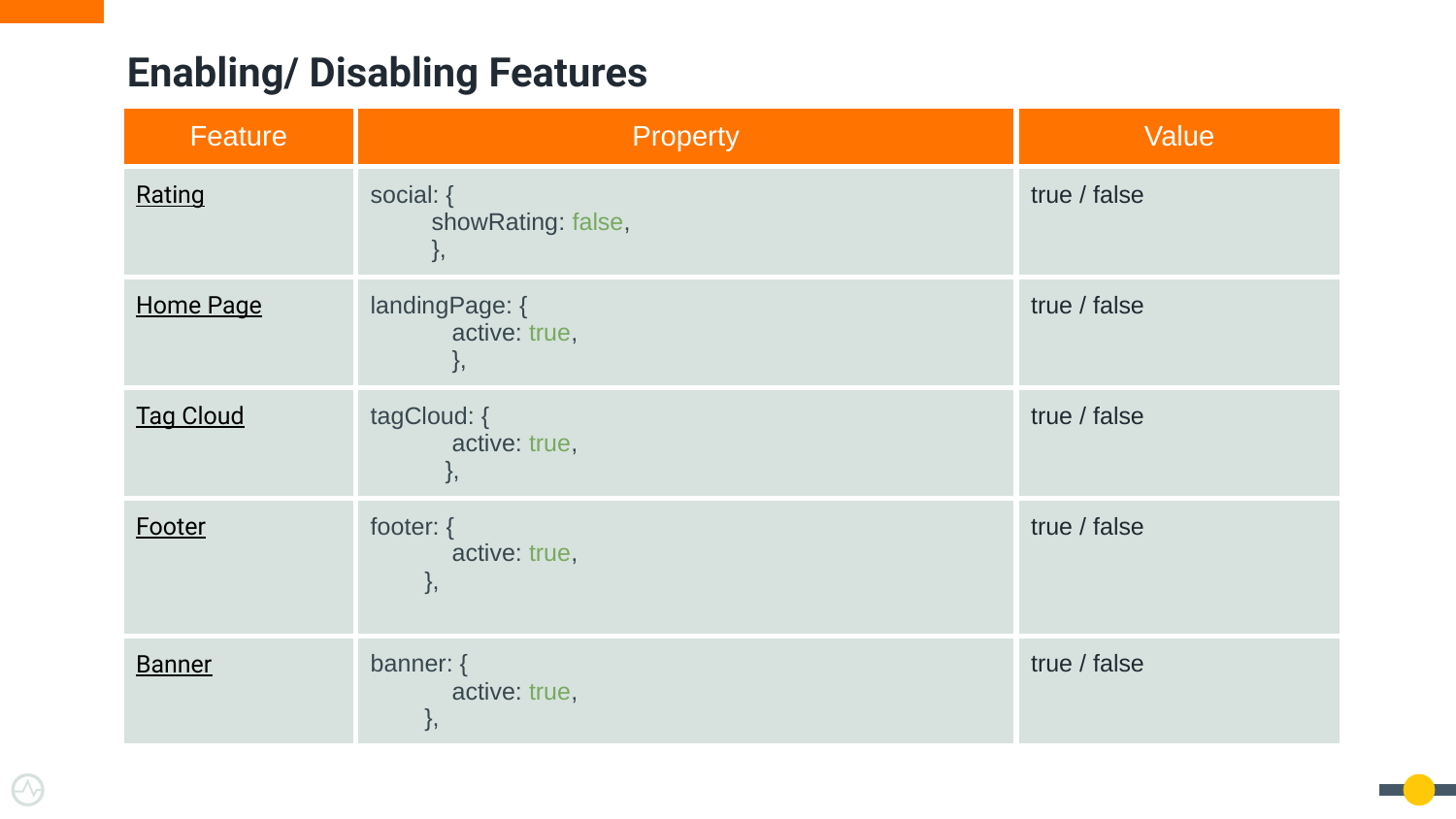

# Enabling/ Disabling Features
| Feature | Property | Value |
| --- | --- | --- |
| Rating | social: { showRating: false, }, | true / false |
| Home Page | landingPage: { active: true, }, | true / false |
| Tag Cloud | tagCloud: { active: true, }, | true / false |
| Footer | footer: { active: true, }, | true / false |
| Banner | banner: { active: true, }, | true / false |